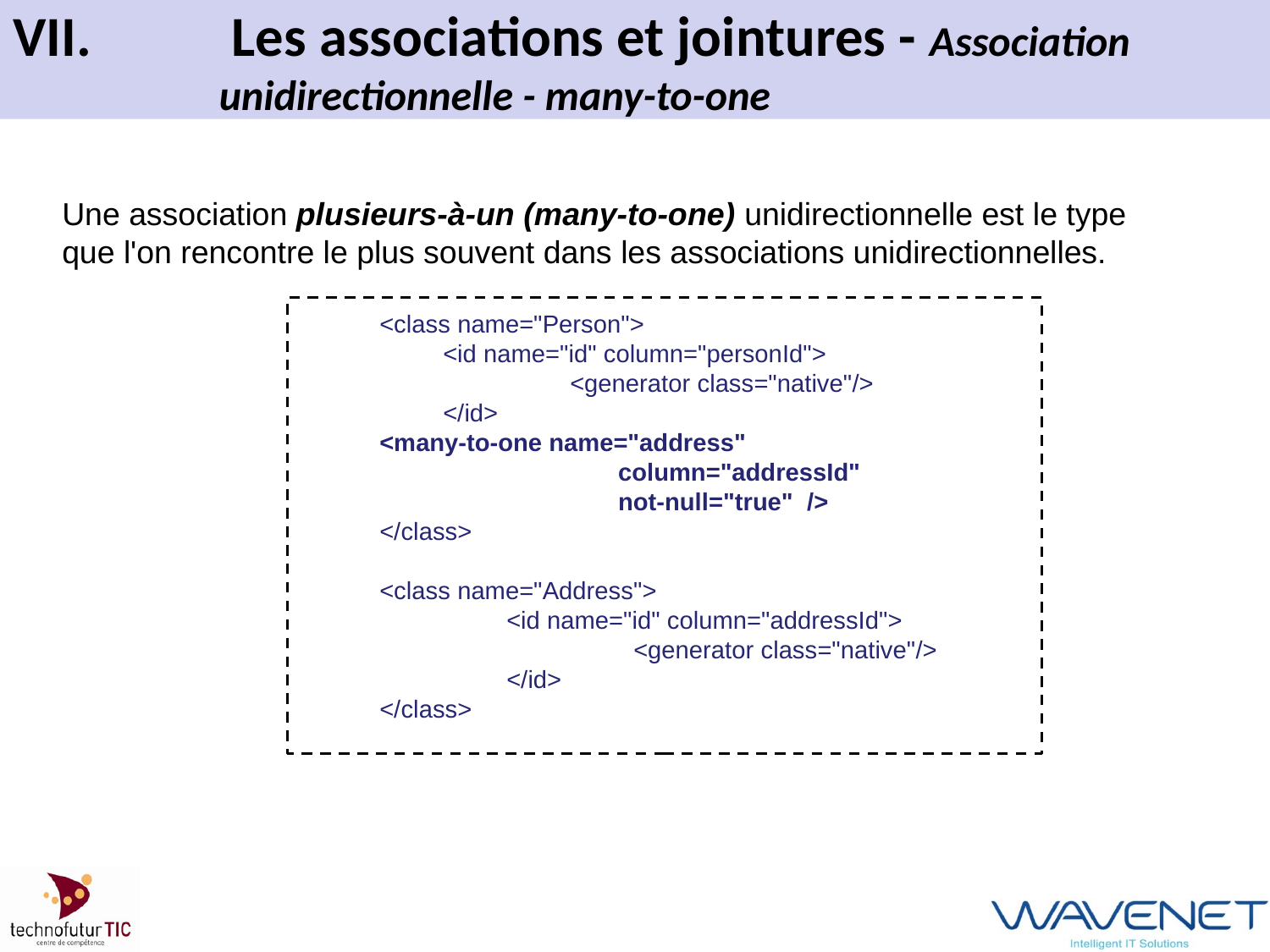

# VII.		 Les associations et jointures - Association 	 	unidirectionnelle - many-to-one
Une association plusieurs-à-un (many-to-one) unidirectionnelle est le type
que l'on rencontre le plus souvent dans les associations unidirectionnelles.

<class name="Person">
<id name="id" column="personId">
	<generator class="native"/>
</id>
<many-to-one name="address"
	                column="addressId"
	                not-null="true"  />
</class>

<class name="Address">
	<id name="id" column="addressId">
		<generator class="native"/>
	</id>
</class>